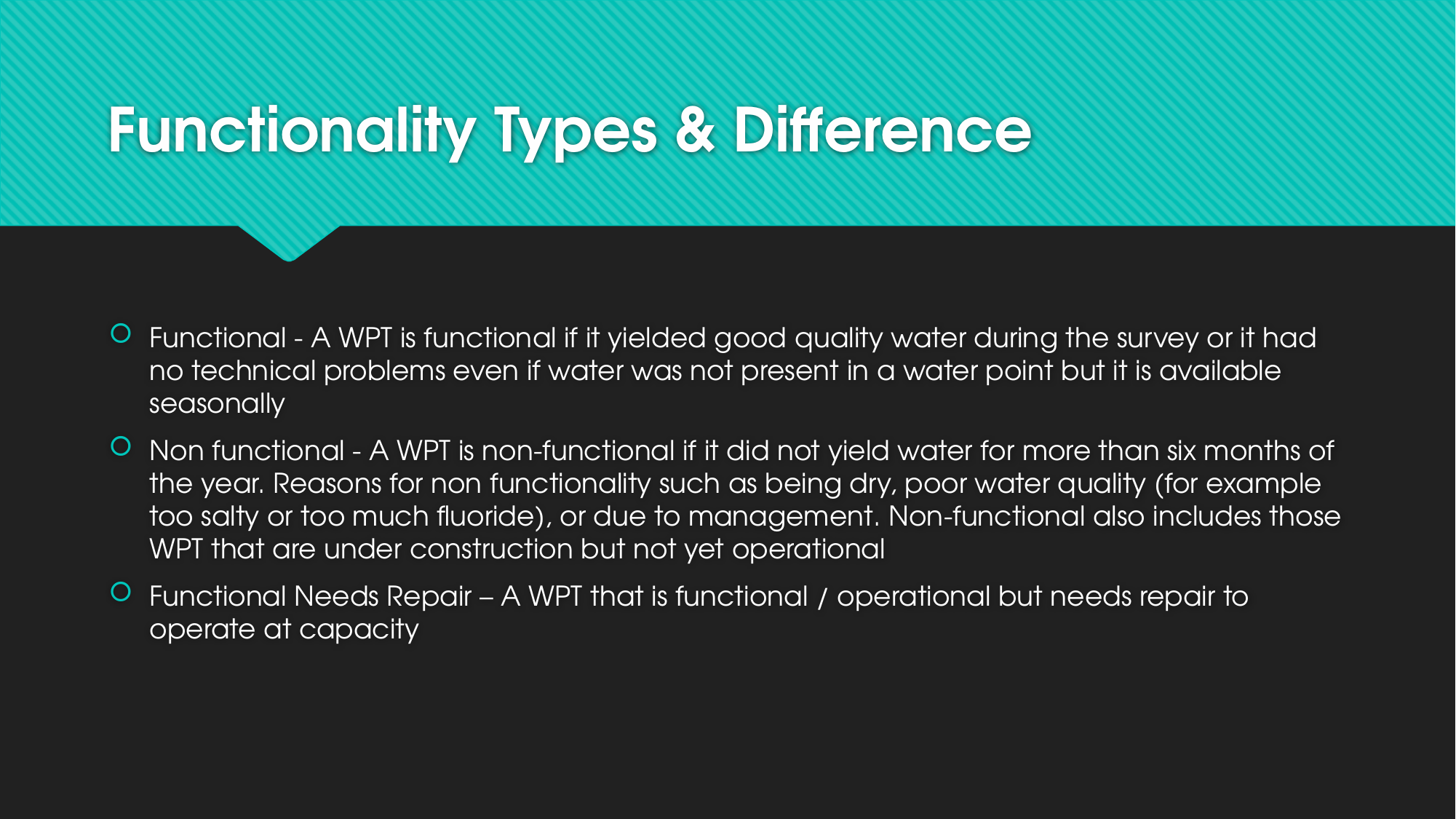

# Functionality Types & Difference
Functional - A WPT is functional if it yielded good quality water during the survey or it had no technical problems even if water was not present in a water point but it is available seasonally
Non functional - A WPT is non-functional if it did not yield water for more than six months of the year. Reasons for non functionality such as being dry, poor water quality (for example too salty or too much fluoride), or due to management. Non-functional also includes those WPT that are under construction but not yet operational
Functional Needs Repair – A WPT that is functional / operational but needs repair to operate at capacity